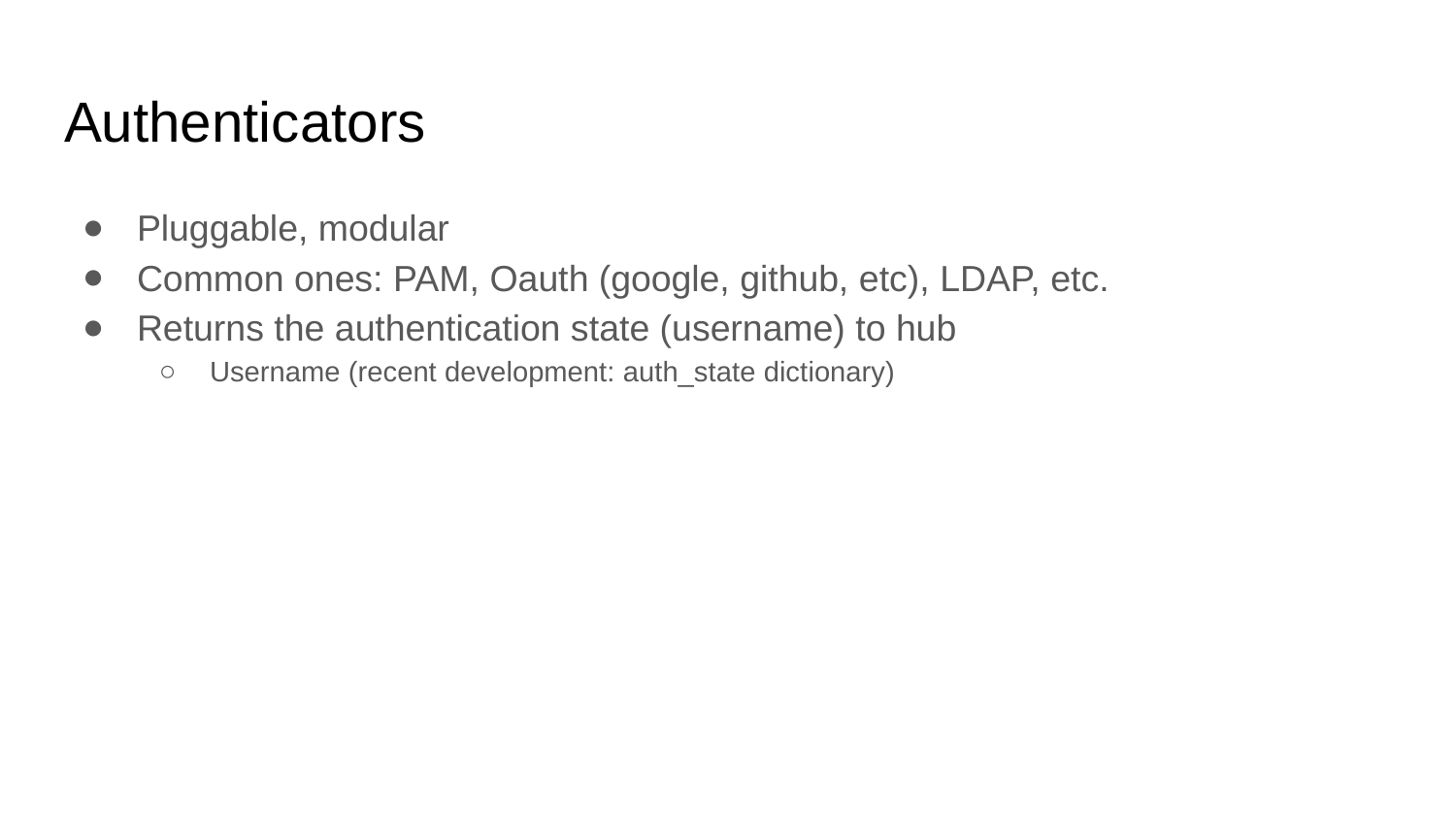

# Authenticators
Pluggable, modular
Common ones: PAM, Oauth (google, github, etc), LDAP, etc.
Returns the authentication state (username) to hub
Username (recent development: auth_state dictionary)